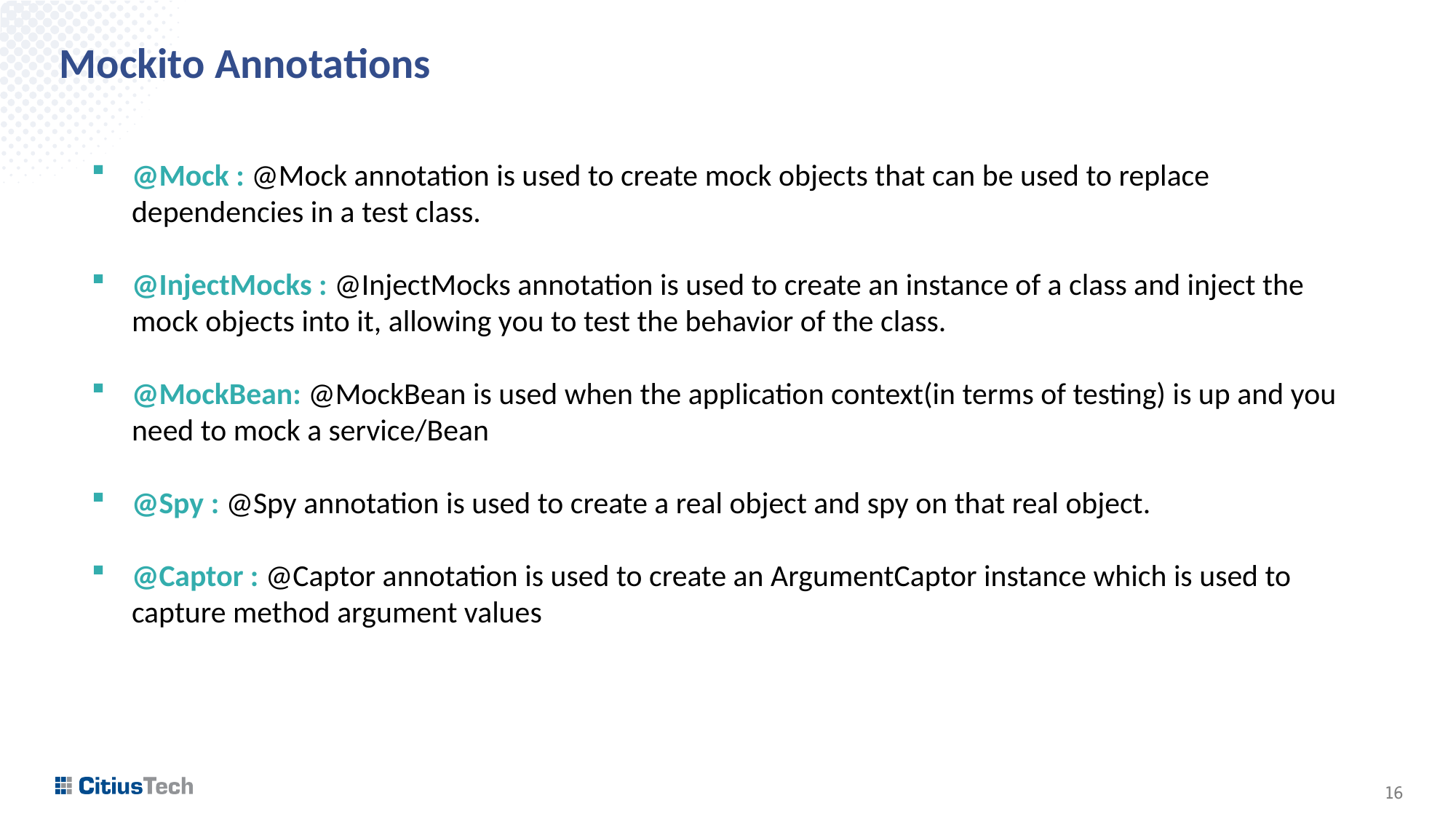

# Mockito Annotations
@Mock : @Mock annotation is used to create mock objects that can be used to replace dependencies in a test class.
@InjectMocks : @InjectMocks annotation is used to create an instance of a class and inject the mock objects into it, allowing you to test the behavior of the class.
@MockBean: @MockBean is used when the application context(in terms of testing) is up and you need to mock a service/Bean
@Spy : @Spy annotation is used to create a real object and spy on that real object.
@Captor : @Captor annotation is used to create an ArgumentCaptor instance which is used to capture method argument values